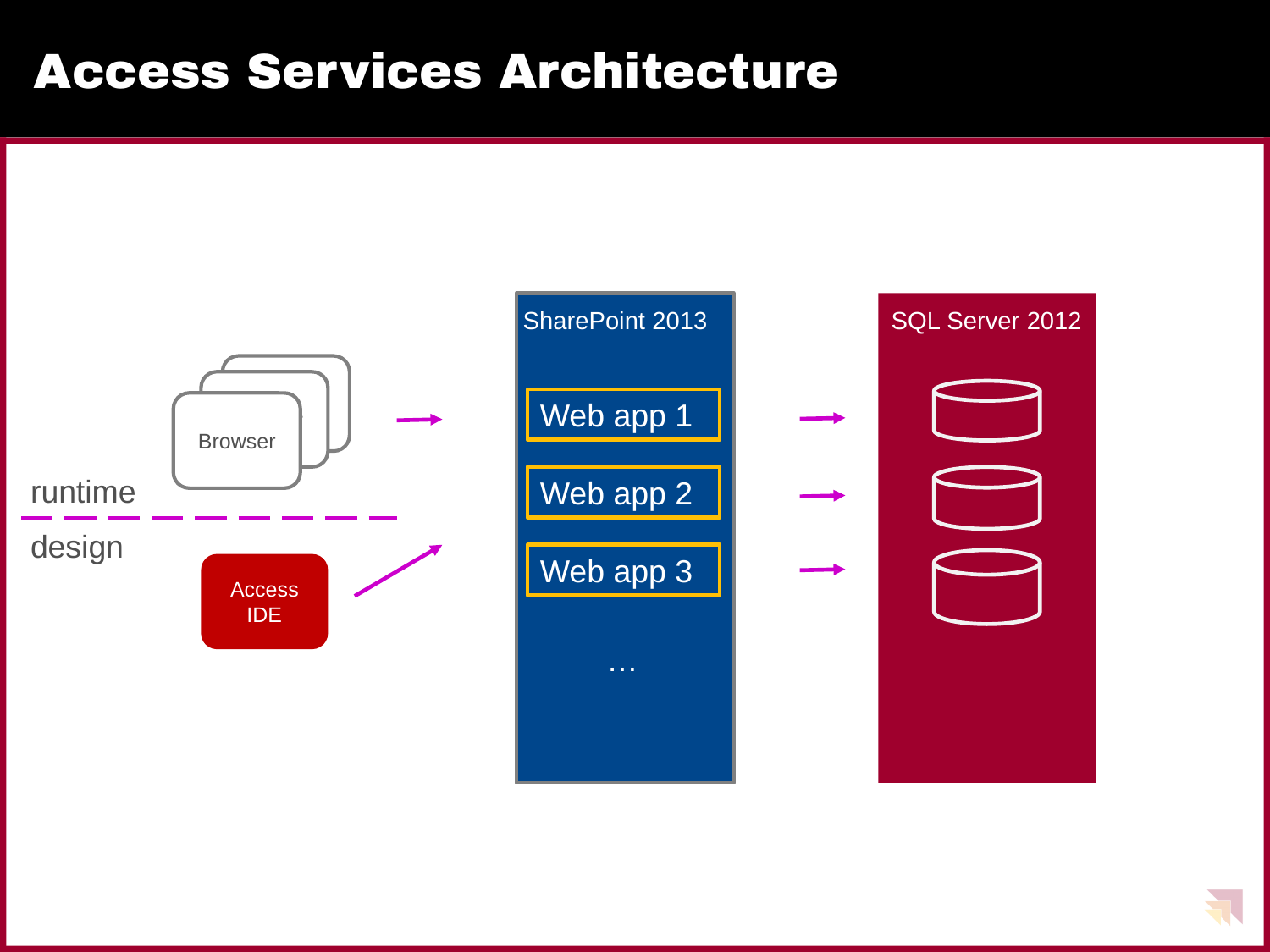

# Access Services Architecture

SharePoint 2013
SQL Server 2012
Browser
Browser

Web app 1
Browser
runtime

Web app 2
design
Web app 3

Access IDE
…